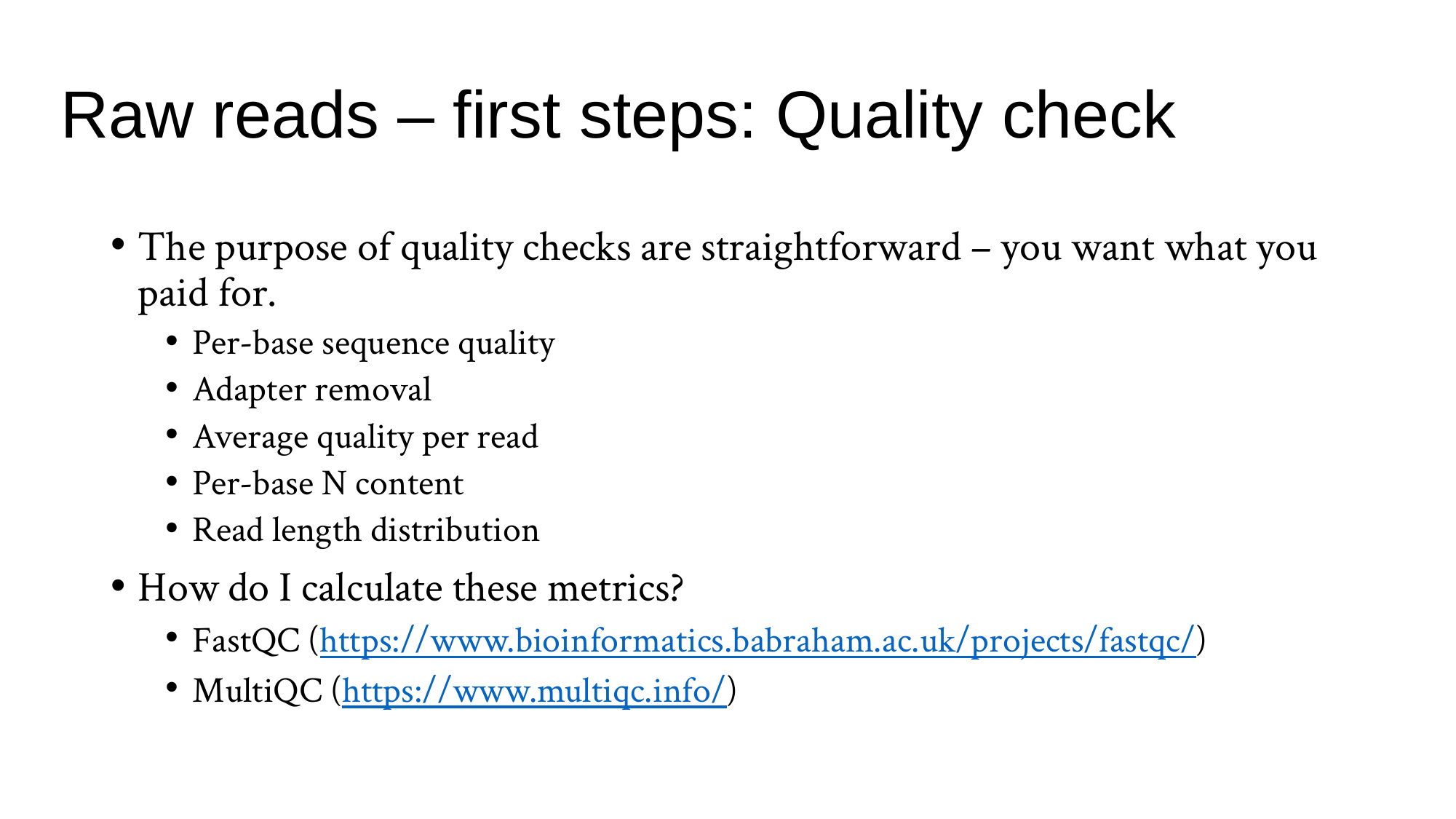

Raw reads – first steps: Quality check
The purpose of quality checks are straightforward – you want what you paid for.
Per-base sequence quality
Adapter removal
Average quality per read
Per-base N content
Read length distribution
How do I calculate these metrics?
FastQC (https://www.bioinformatics.babraham.ac.uk/projects/fastqc/)
MultiQC (https://www.multiqc.info/)